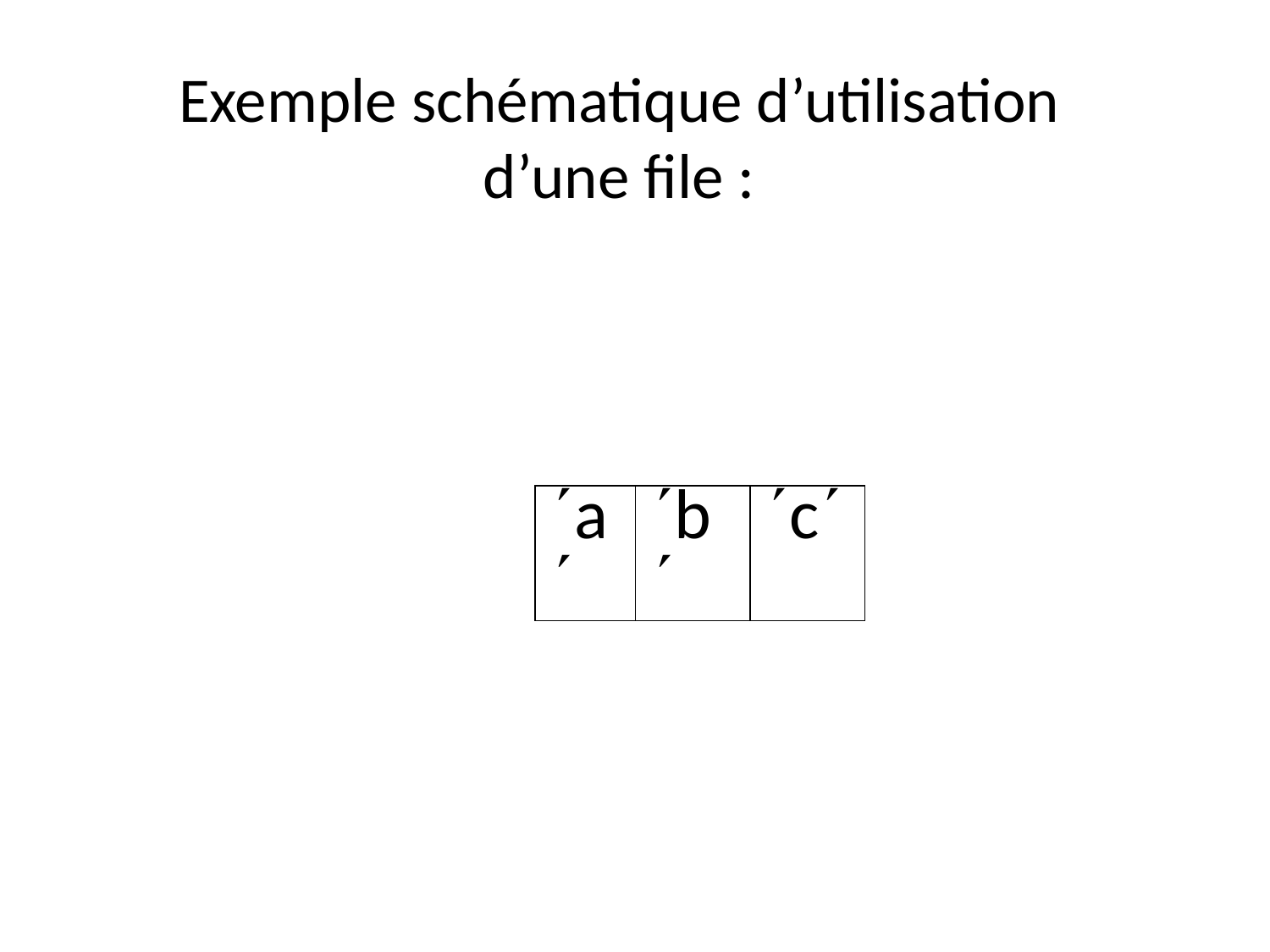

# Exemple schématique d’utilisation d’une file :
| ′a′ | ′b′ | ′c′ |
| --- | --- | --- |